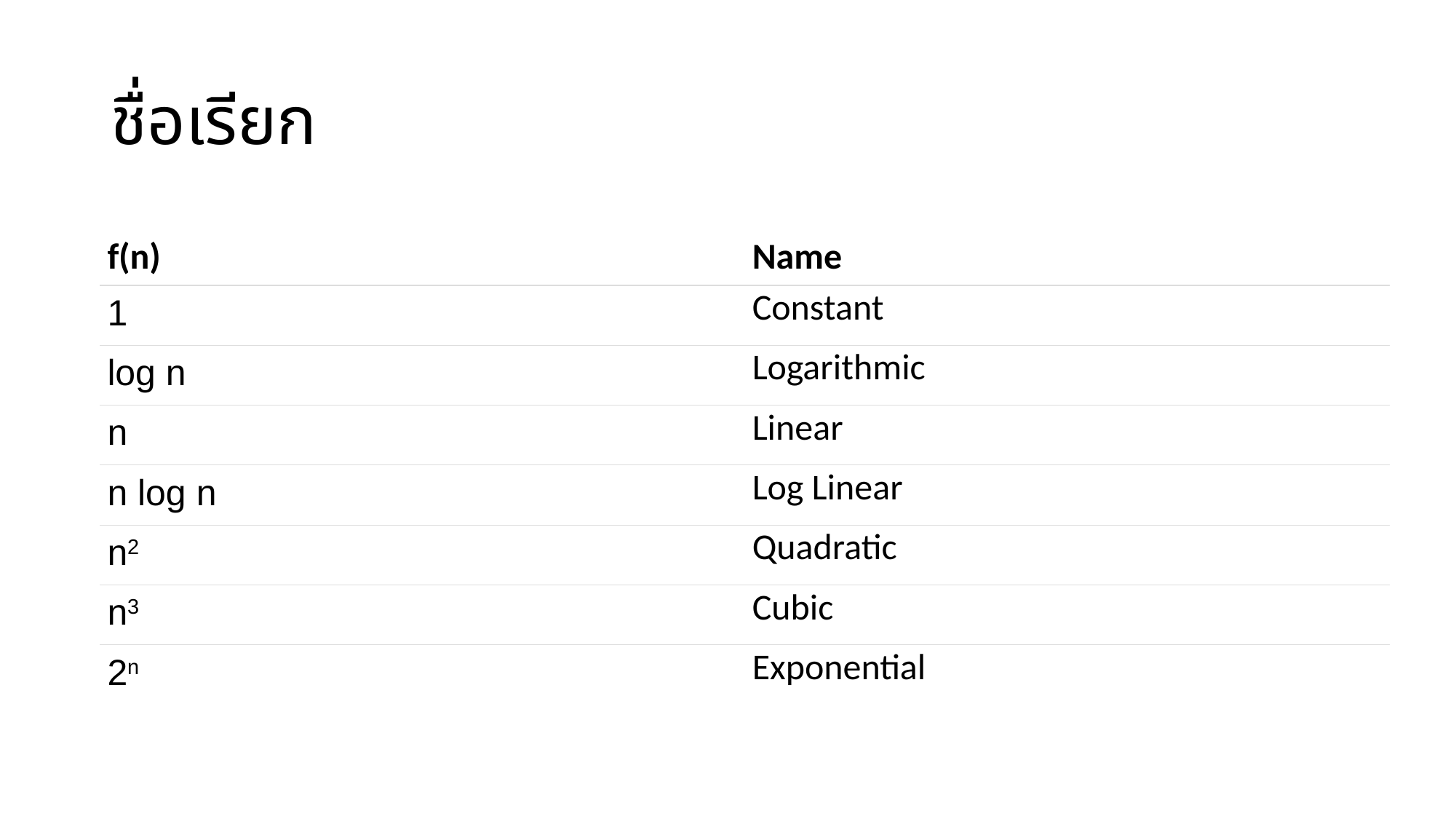

# ชื่อเรียก
| f(n) | Name |
| --- | --- |
| 1 | Constant |
| log n | Logarithmic |
| n | Linear |
| n log n | Log Linear |
| n2 | Quadratic |
| n3 | Cubic |
| 2n | Exponential |